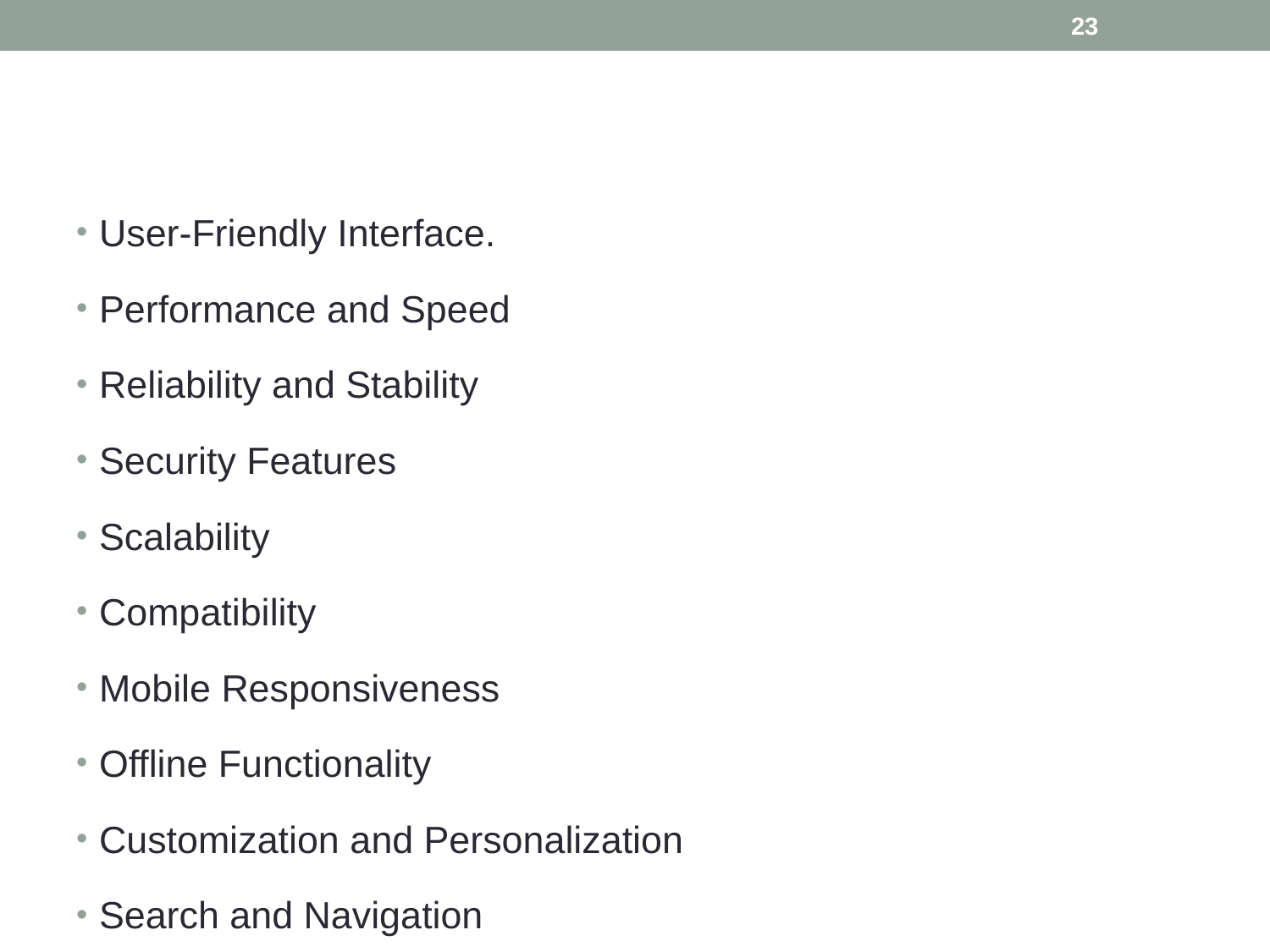

23
#
User-Friendly Interface.
Performance and Speed
Reliability and Stability
Security Features
Scalability
Compatibility
Mobile Responsiveness
Offline Functionality
Customization and Personalization
Search and Navigation